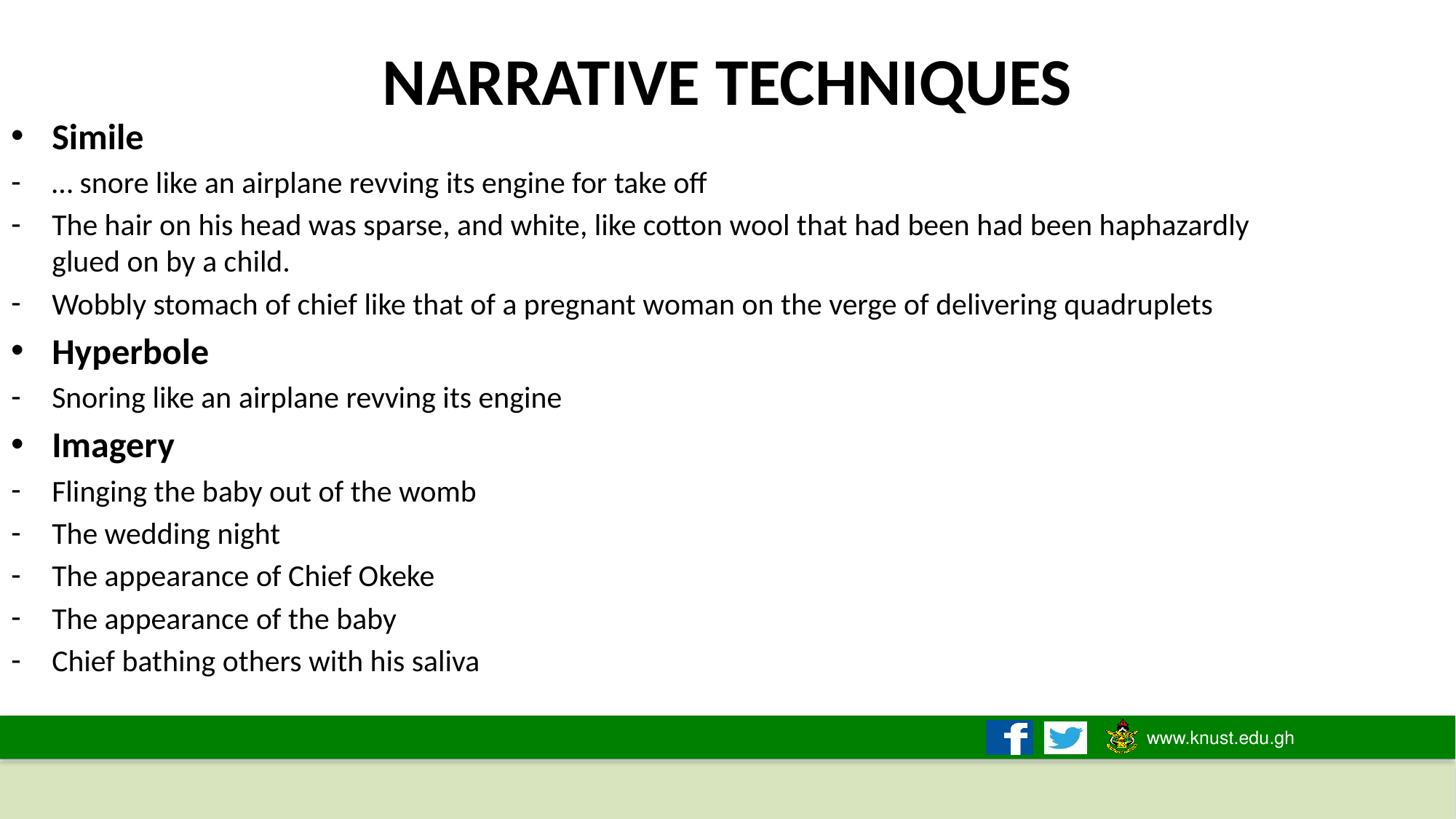

# NARRATIVE TECHNIQUES
Simile
… snore like an airplane revving its engine for take off
The hair on his head was sparse, and white, like cotton wool that had been had been haphazardly glued on by a child.
Wobbly stomach of chief like that of a pregnant woman on the verge of delivering quadruplets
Hyperbole
Snoring like an airplane revving its engine
Imagery
Flinging the baby out of the womb
The wedding night
The appearance of Chief Okeke
The appearance of the baby
Chief bathing others with his saliva